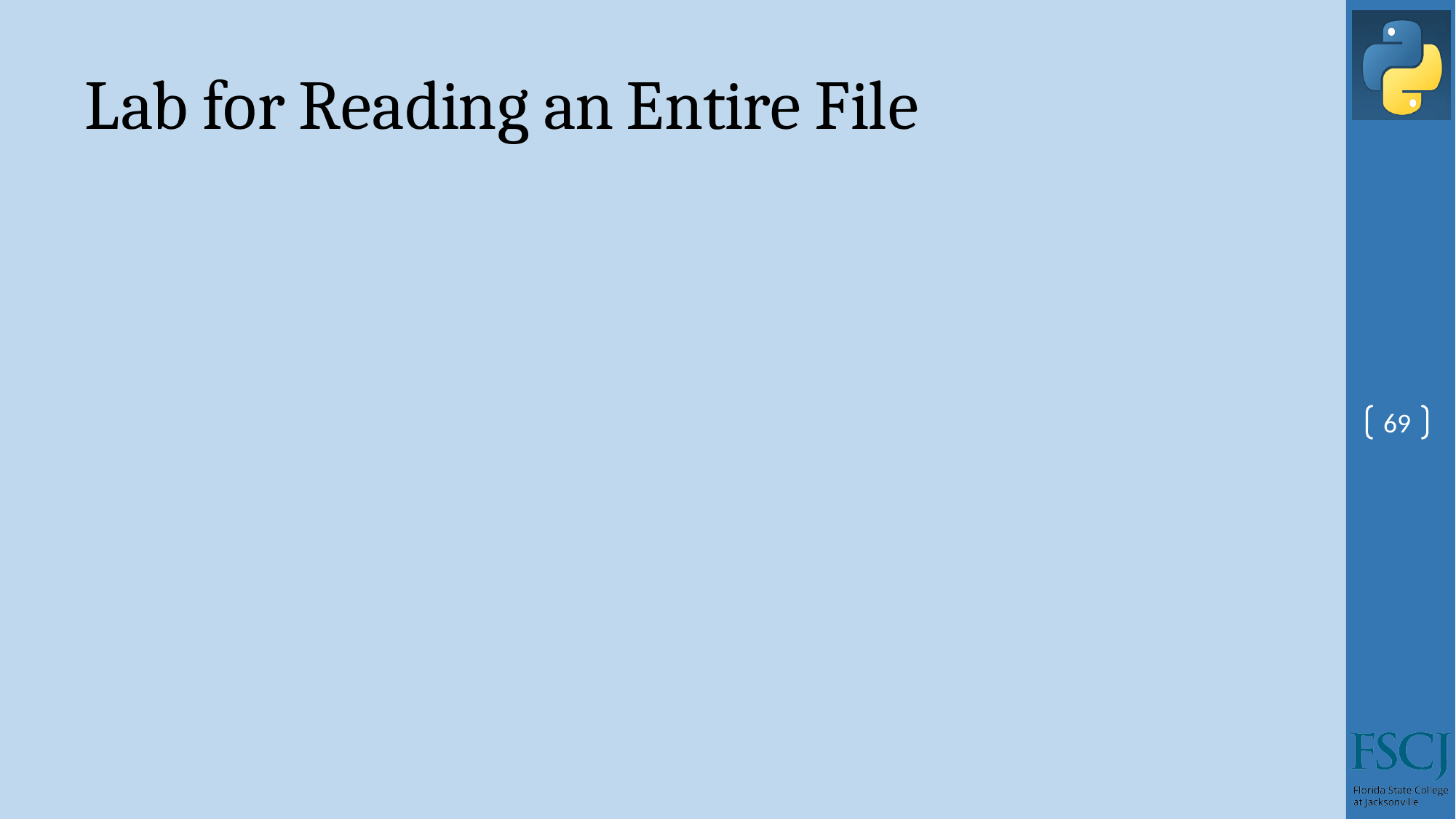

# Lab for Reading an Entire File
69